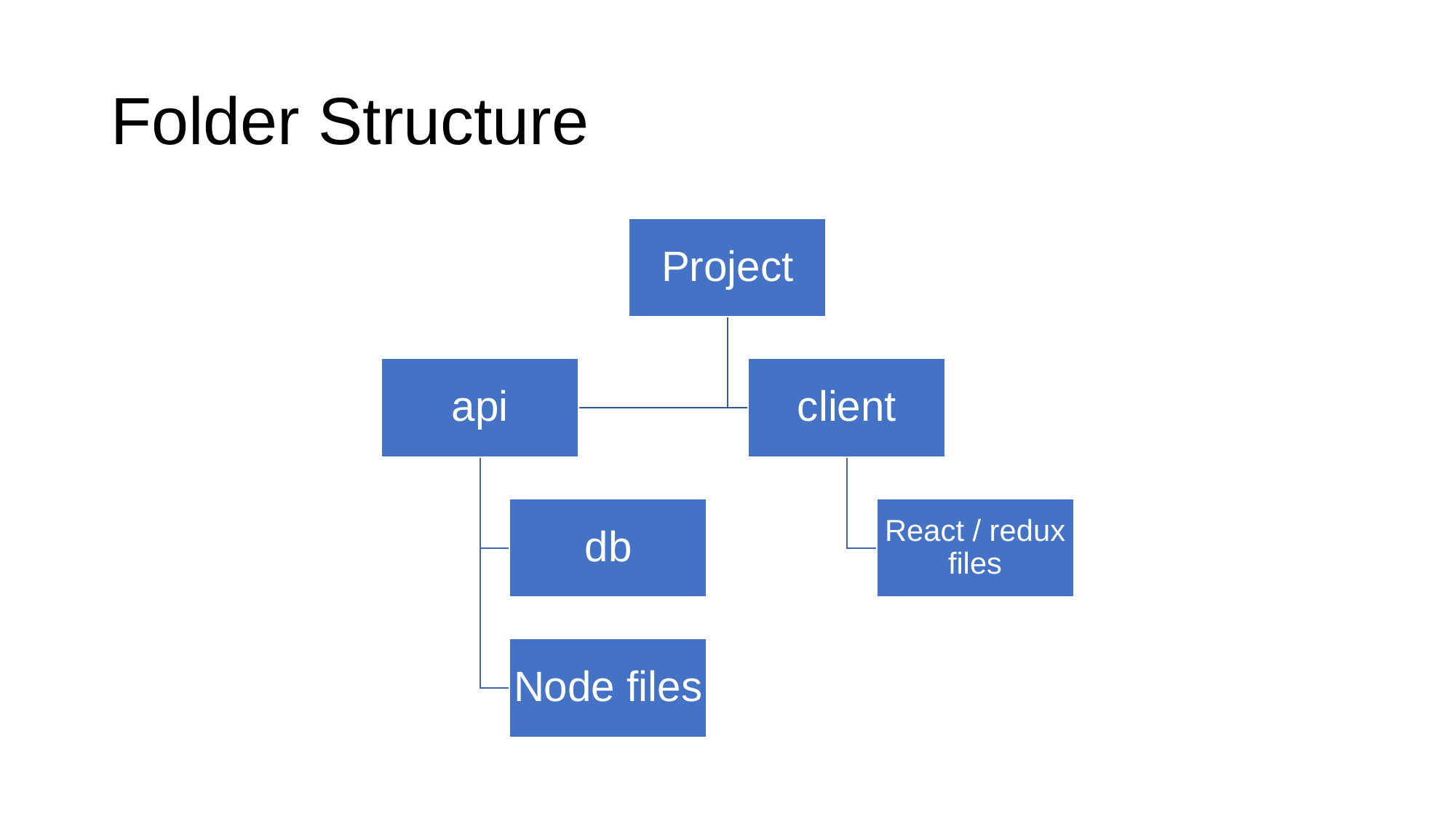

# Folder Structure
Project
api
db
Node files
client
React / redux files